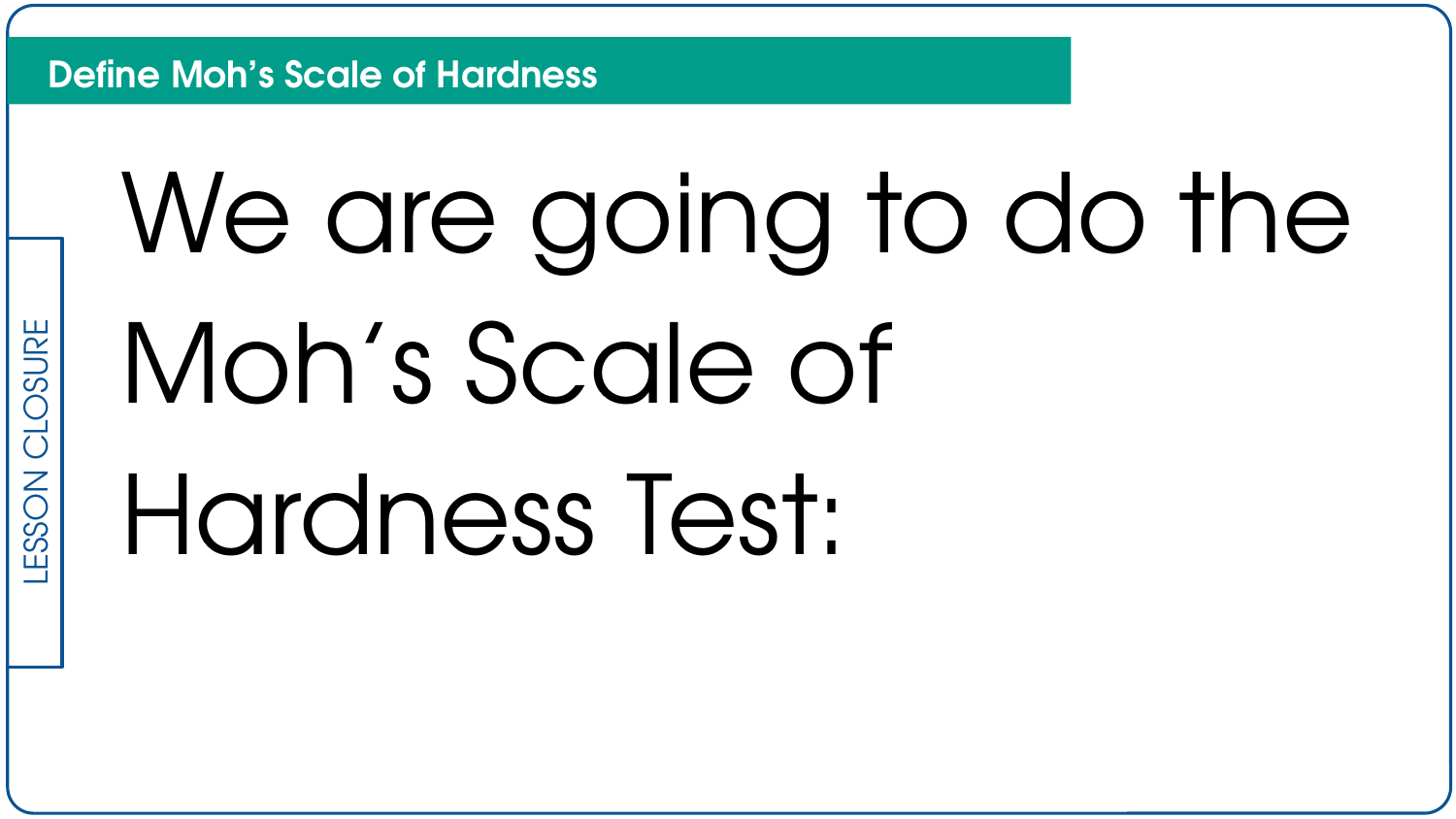

Define Moh’s Scale of Hardness
We are going to do the Moh’s Scale of Hardness Test: